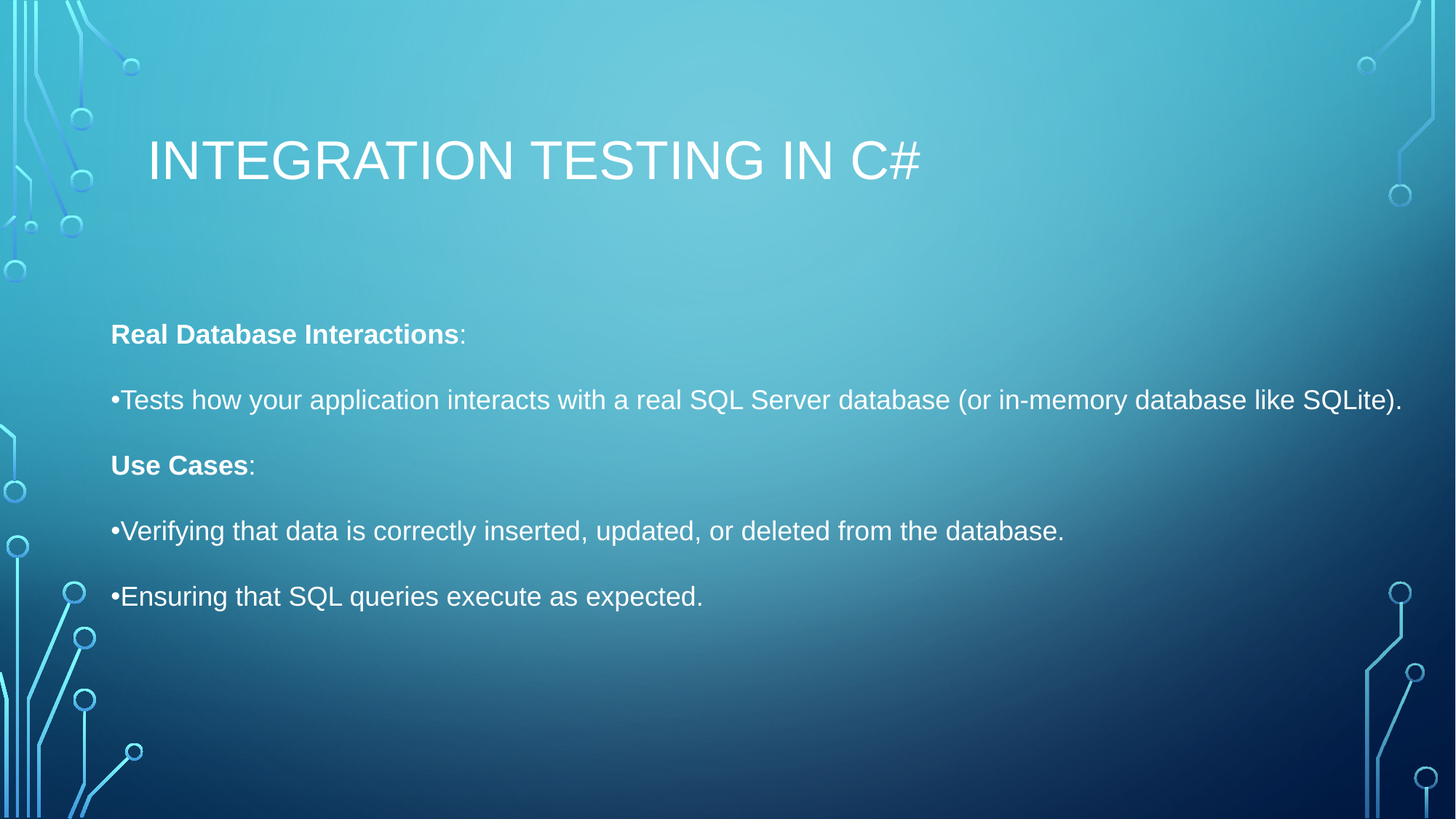

# Integration Testing in C#
Real Database Interactions:

Tests how your application interacts with a real SQL Server database (or in-memory database like SQLite).

Use Cases:

Verifying that data is correctly inserted, updated, or deleted from the database.

Ensuring that SQL queries execute as expected.